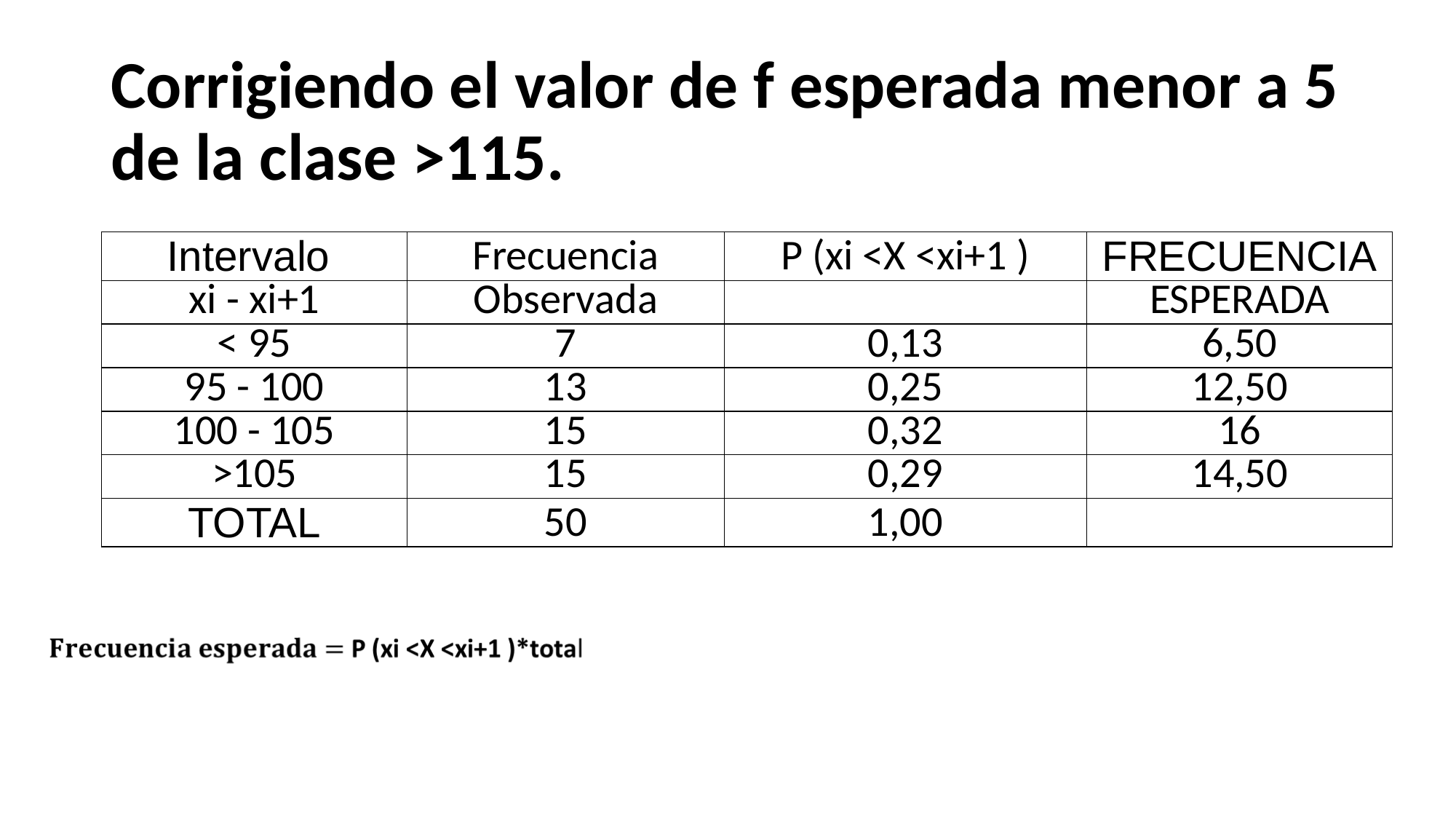

# Corrigiendo el valor de f esperada menor a 5 de la clase >115.
| Intervalo | Frecuencia | P (xi <X <xi+1 ) | FRECUENCIA |
| --- | --- | --- | --- |
| xi - xi+1 | Observada |  | ESPERADA |
| < 95 | 7 | 0,13 | 6,50 |
| 95 - 100 | 13 | 0,25 | 12,50 |
| 100 - 105 | 15 | 0,32 | 16 |
| >105 | 15 | 0,29 | 14,50 |
| TOTAL | 50 | 1,00 |  |